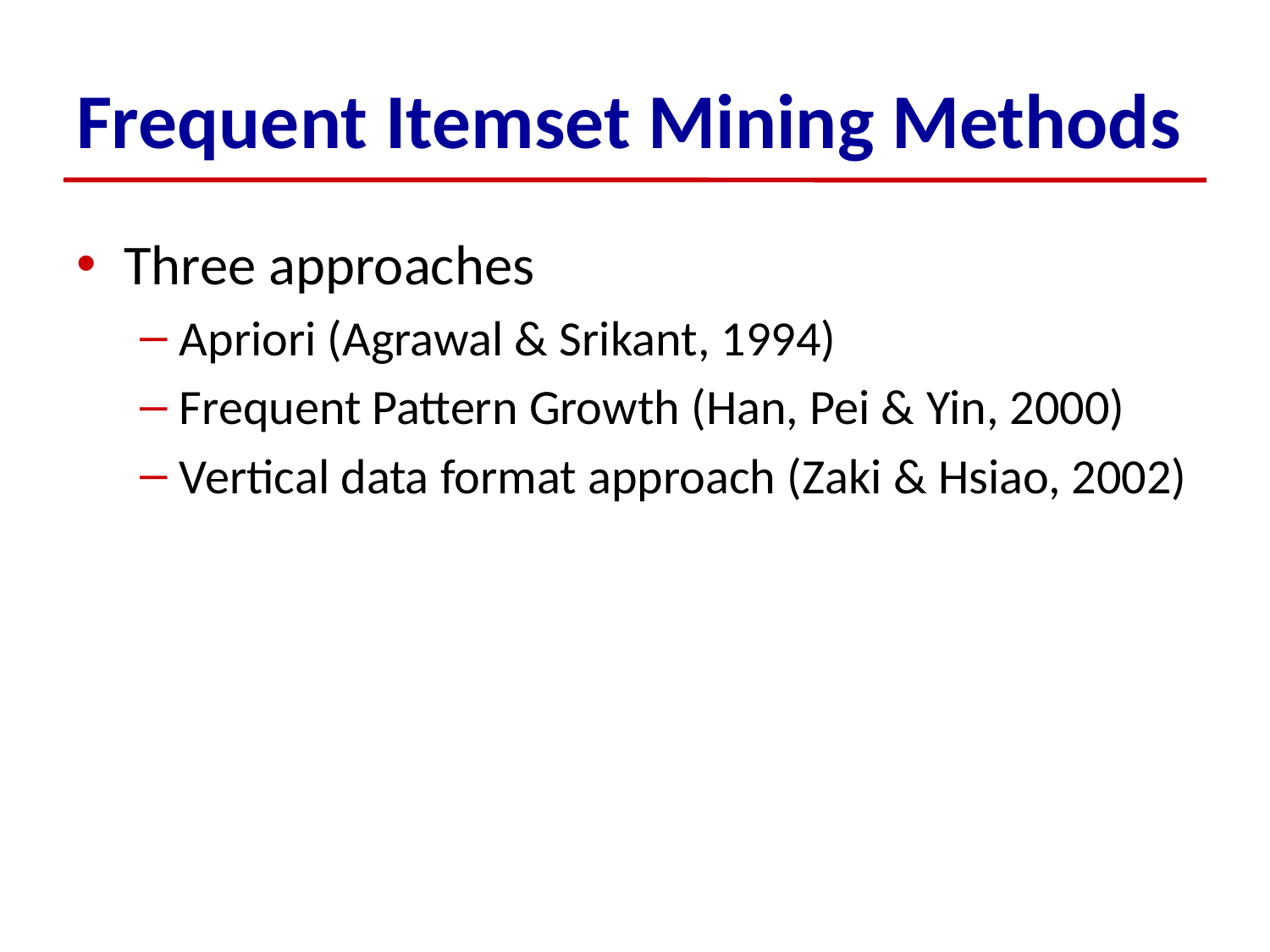

# Frequent Itemset Mining Methods
Three approaches
Apriori (Agrawal & Srikant, 1994)
Frequent Pattern Growth (Han, Pei & Yin, 2000)
Vertical data format approach (Zaki & Hsiao, 2002)